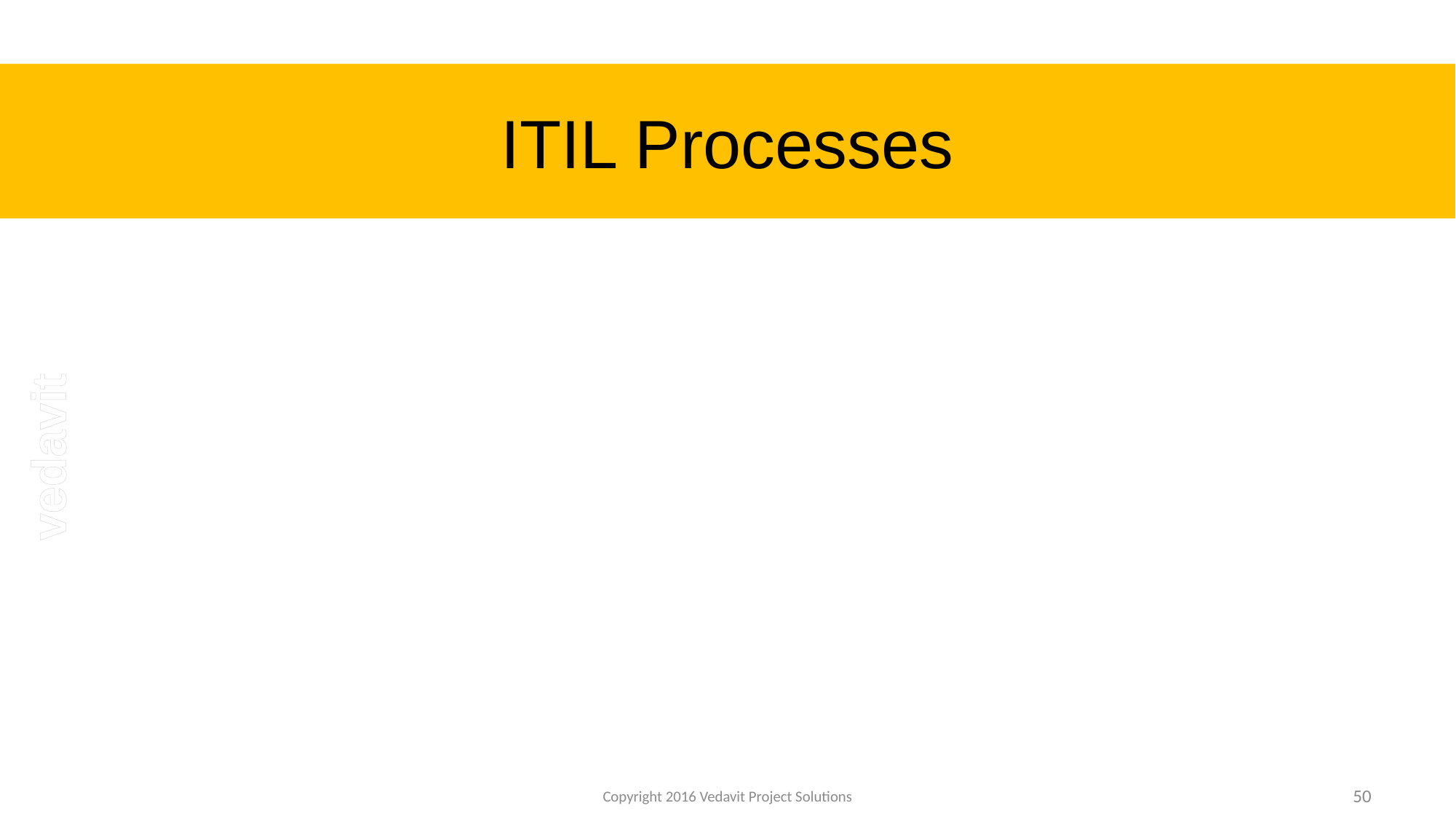

# ITIL Processes

Copyright 2016 Vedavit Project Solutions
50